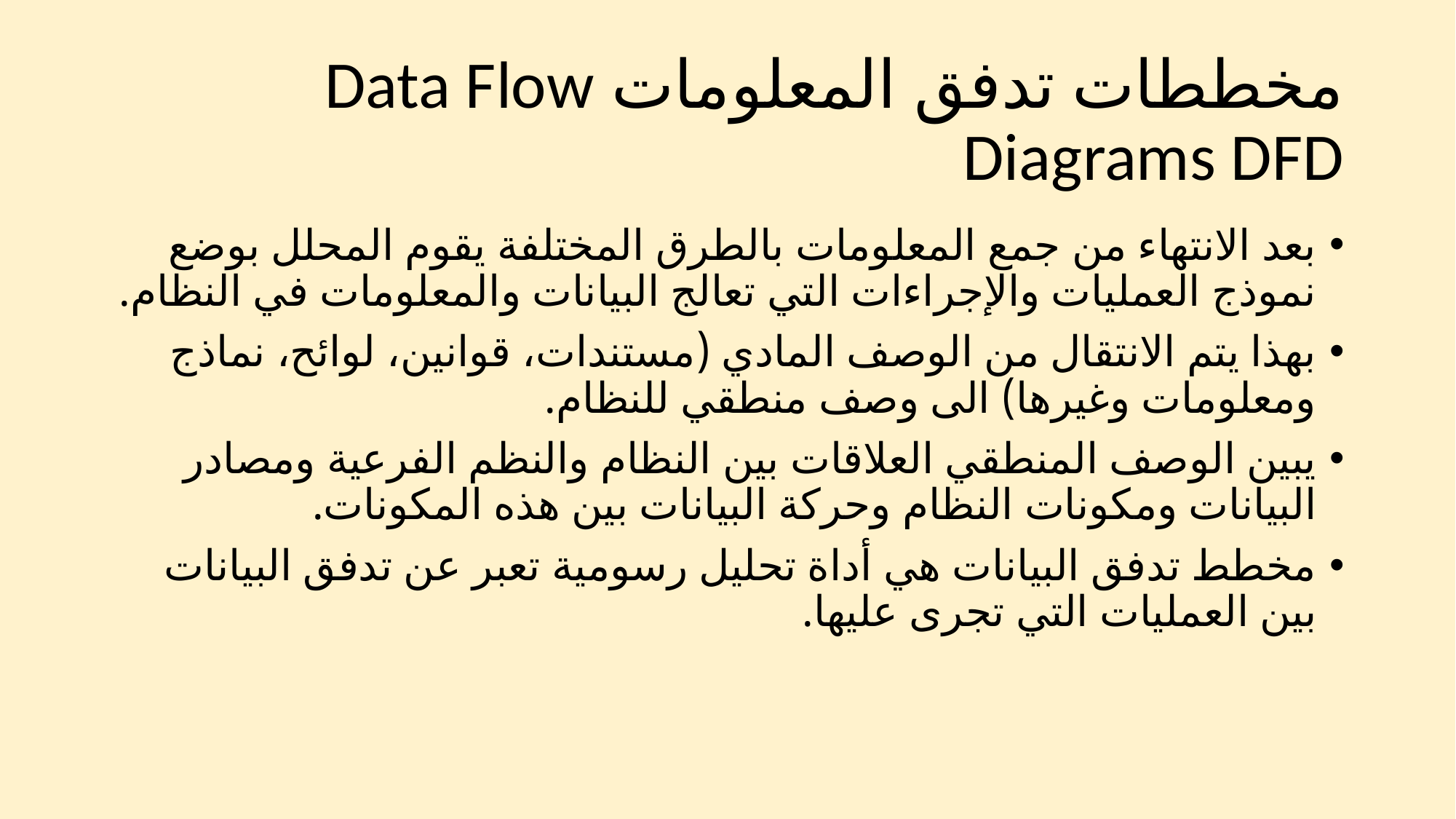

# مخططات تدفق المعلومات Data Flow Diagrams DFD
بعد الانتهاء من جمع المعلومات بالطرق المختلفة يقوم المحلل بوضع نموذج العمليات والإجراءات التي تعالج البيانات والمعلومات في النظام.
بهذا يتم الانتقال من الوصف المادي (مستندات، قوانين، لوائح، نماذج ومعلومات وغيرها) الى وصف منطقي للنظام.
يبين الوصف المنطقي العلاقات بين النظام والنظم الفرعية ومصادر البيانات ومكونات النظام وحركة البيانات بين هذه المكونات.
مخطط تدفق البيانات هي أداة تحليل رسومية تعبر عن تدفق البيانات بين العمليات التي تجرى عليها.